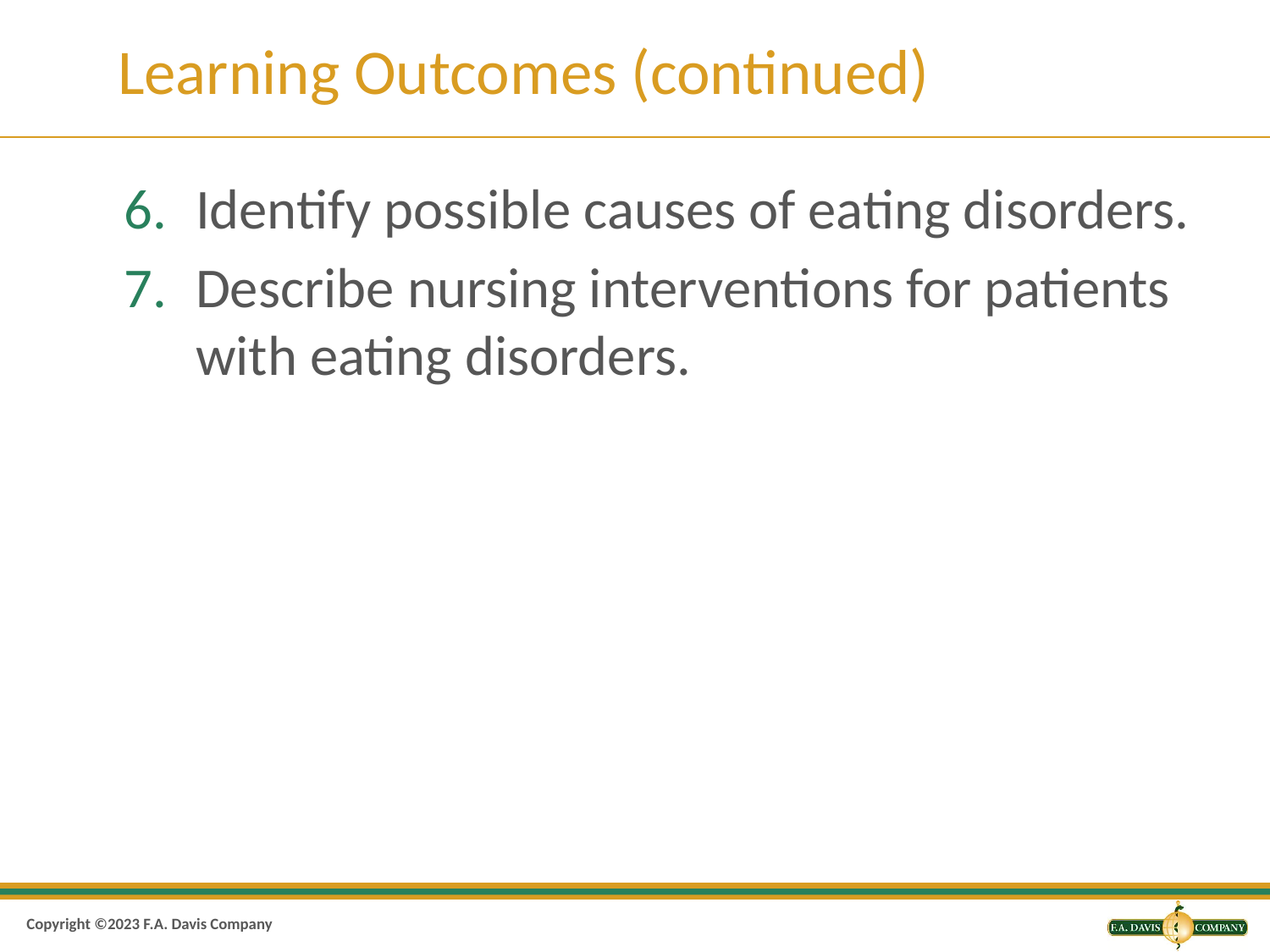

# Learning Outcomes (continued)
Identify possible causes of eating disorders.
Describe nursing interventions for patients with eating disorders.